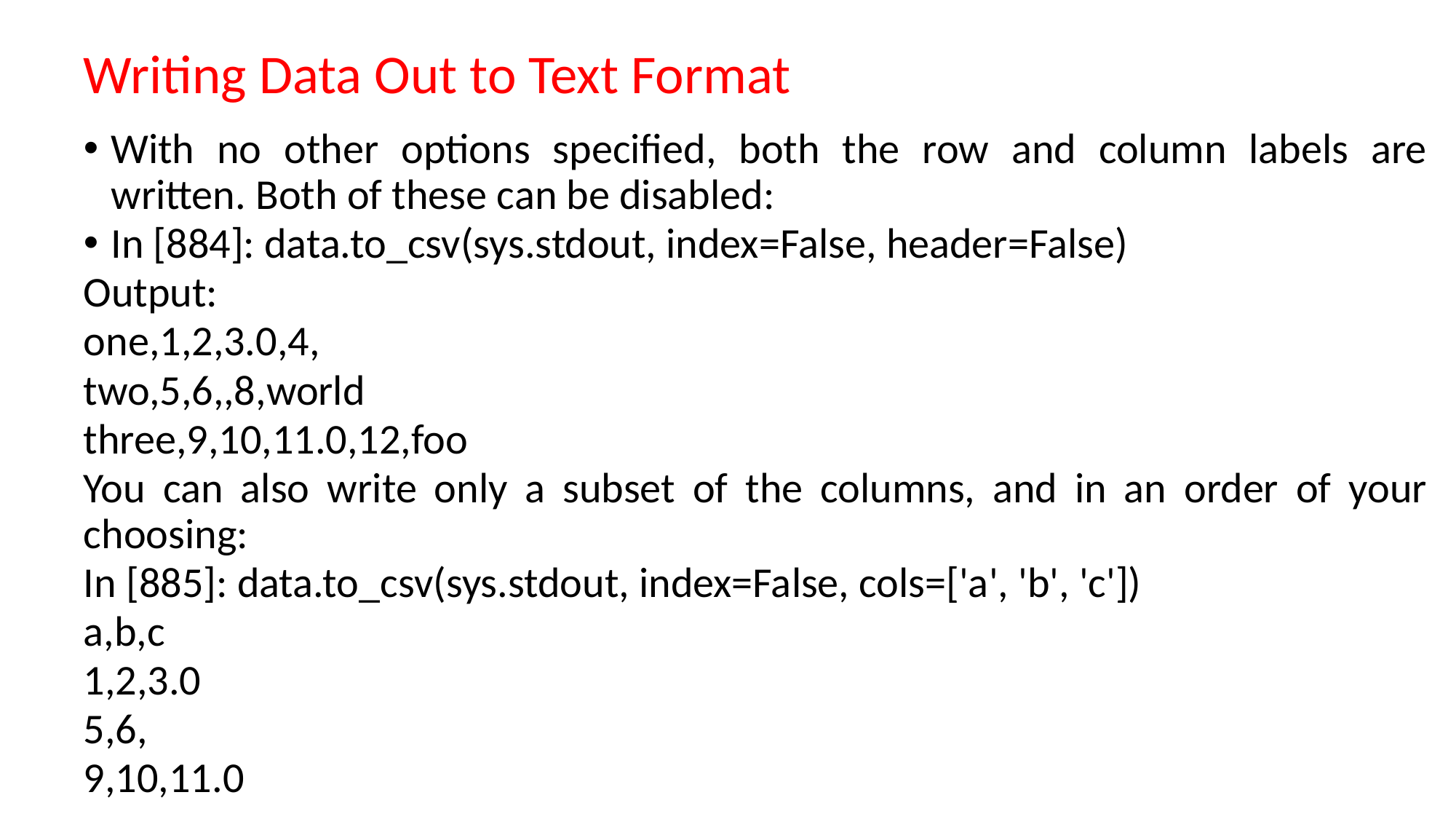

# Writing Data Out to Text Format
With no other options specified, both the row and column labels are written. Both of these can be disabled:
In [884]: data.to_csv(sys.stdout, index=False, header=False)
Output:
one,1,2,3.0,4,
two,5,6,,8,world
three,9,10,11.0,12,foo
You can also write only a subset of the columns, and in an order of your choosing:
In [885]: data.to_csv(sys.stdout, index=False, cols=['a', 'b', 'c'])
a,b,c
1,2,3.0
5,6,
9,10,11.0